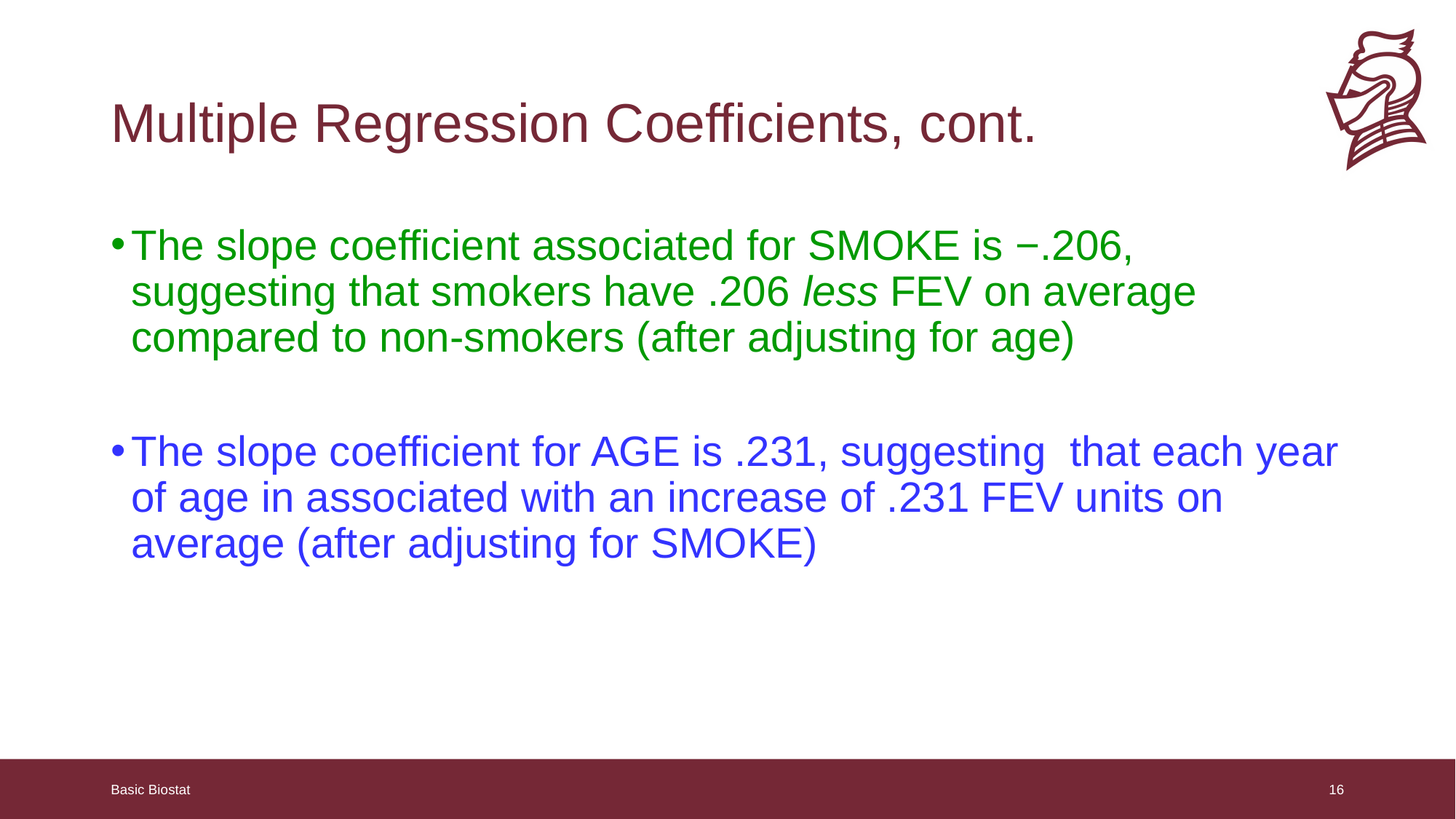

# Multiple Regression Coefficients, cont.
The slope coefficient associated for SMOKE is −.206, suggesting that smokers have .206 less FEV on average compared to non-smokers (after adjusting for age)

The slope coefficient for AGE is .231, suggesting  that each year of age in associated with an increase of .231 FEV units on average (after adjusting for SMOKE)
Basic Biostat
16